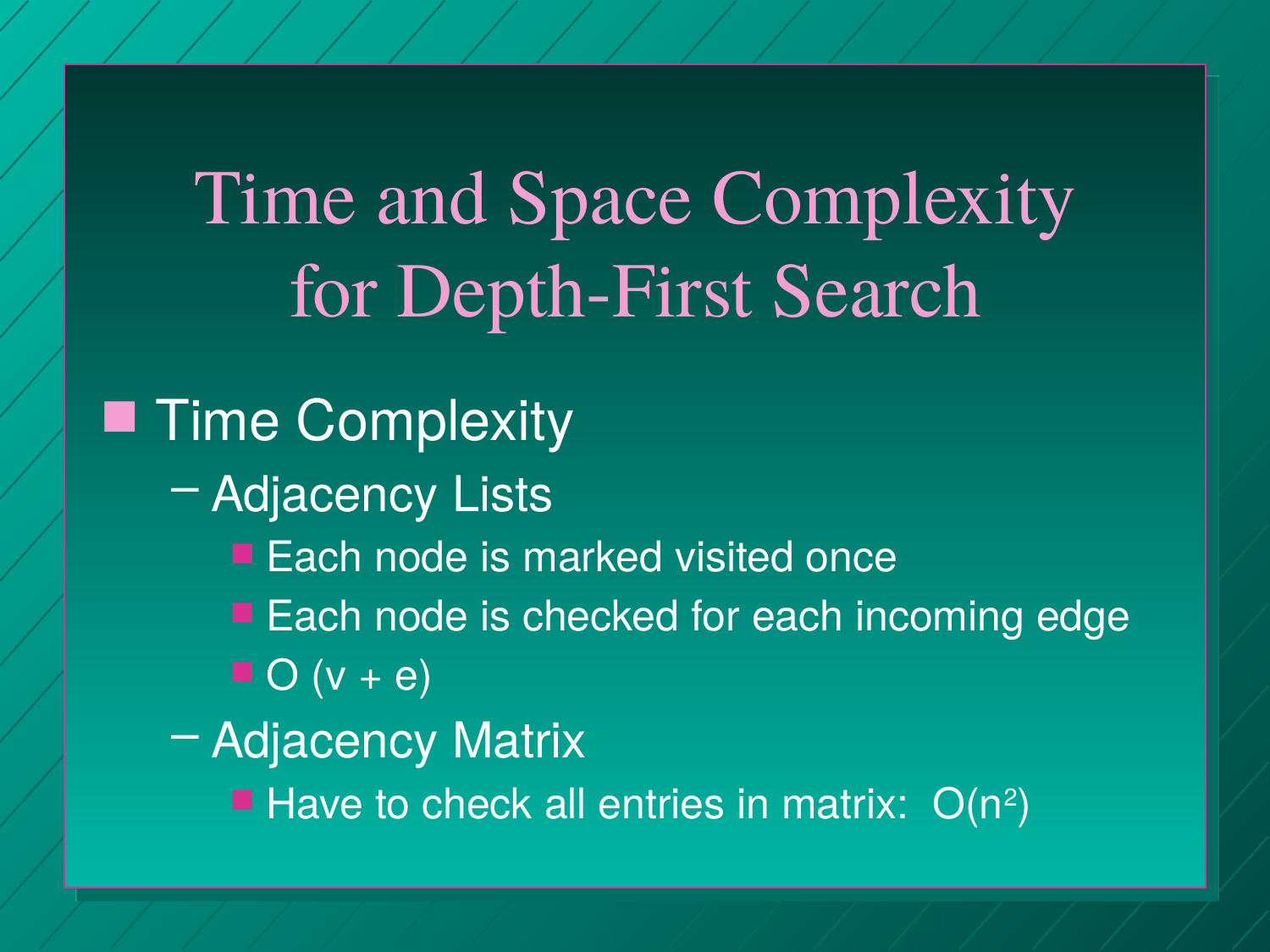

# Time and Space Complexity for Depth-First Search
Time Complexity
Adjacency Lists
Each node is marked visited once
Each node is checked for each incoming edge
O (v + e)
Adjacency Matrix
Have to check all entries in matrix:  O(n2)